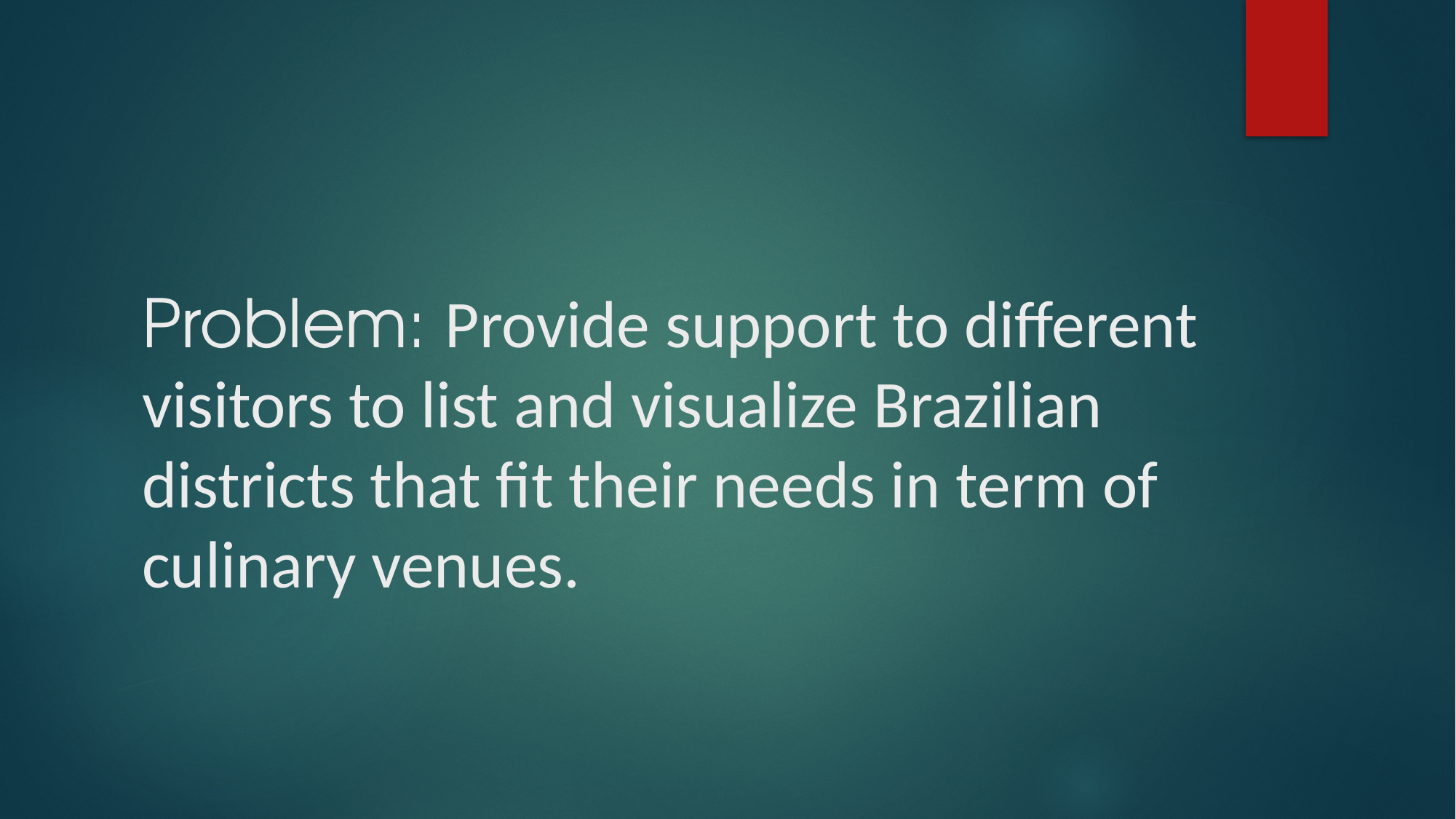

# Problem: Provide support to different visitors to list and visualize Brazilian districts that fit their needs in term of culinary venues.